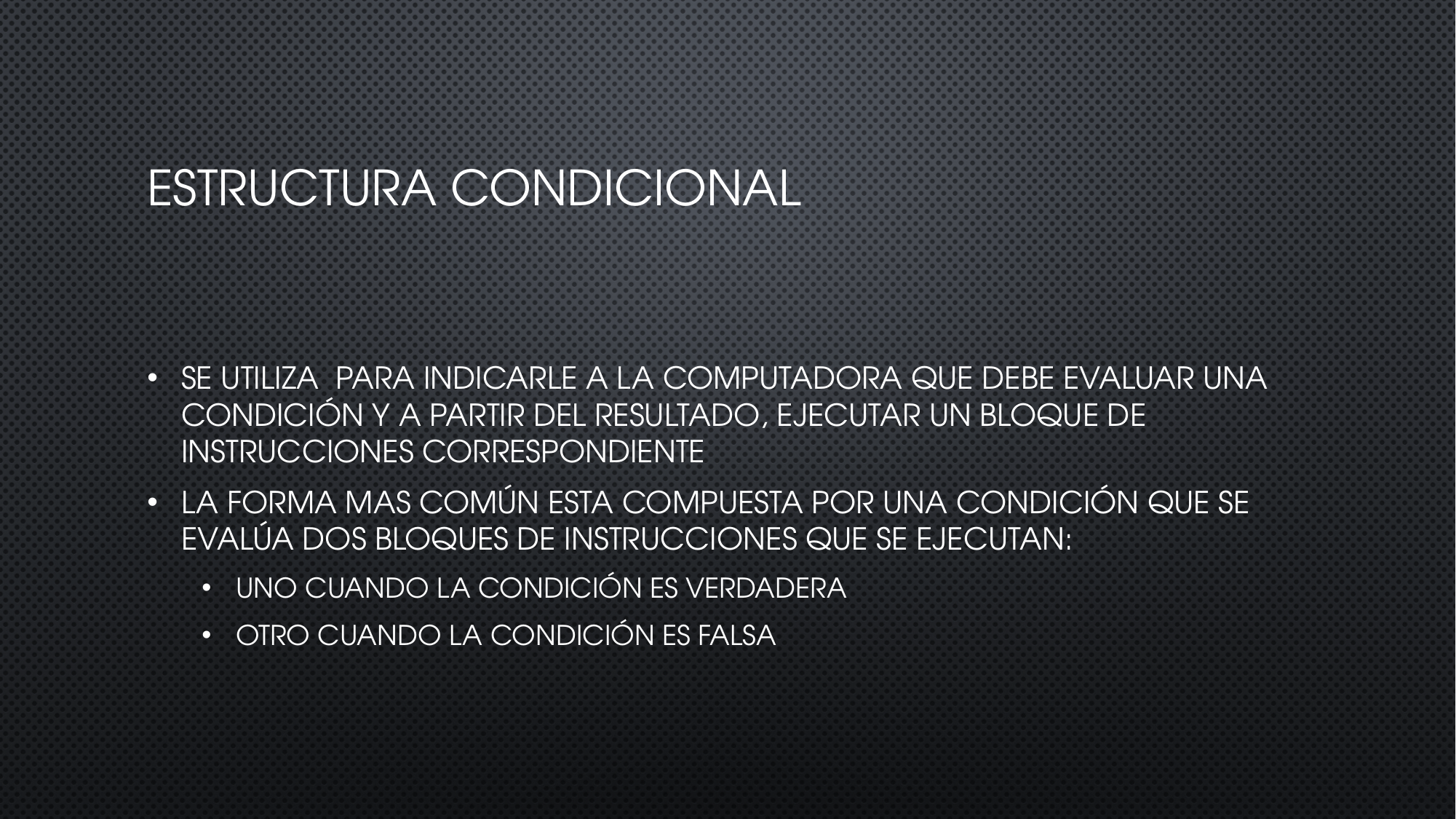

# Estructura Condicional
Se utiliza  para indicarle a la computadora que debe evaluar una condición y a partir del resultado, ejecutar un bloque de instrucciones correspondiente
La forma mas común esta compuesta por una condición que se evalúa dos bloques de instrucciones que se ejecutan:
Uno cuando la condición es VERDADERA
Otro cuando la condición es FALSA